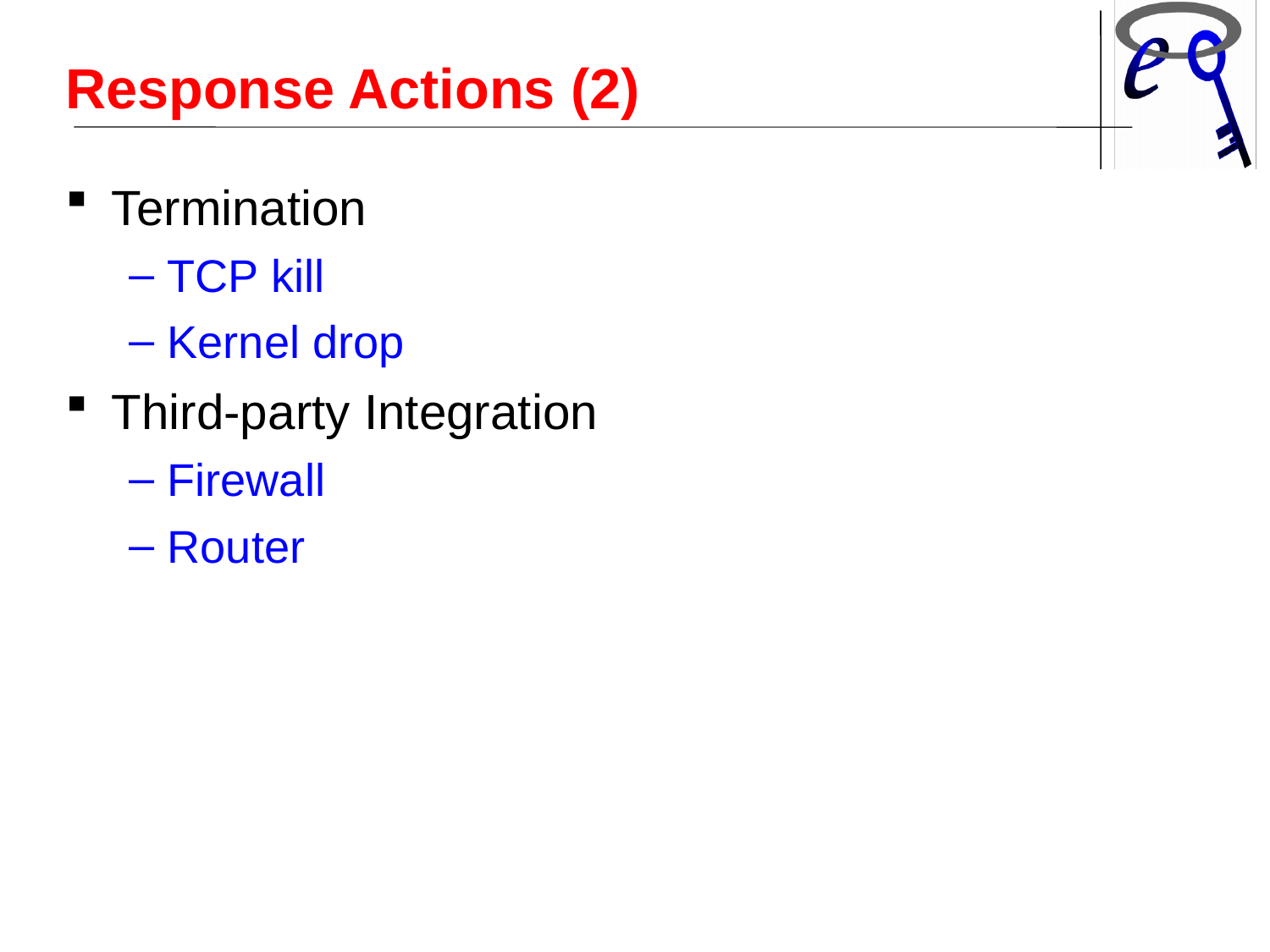

Response Actions (2)‏
Termination
TCP kill
Kernel drop
Third-party Integration
Firewall
Router